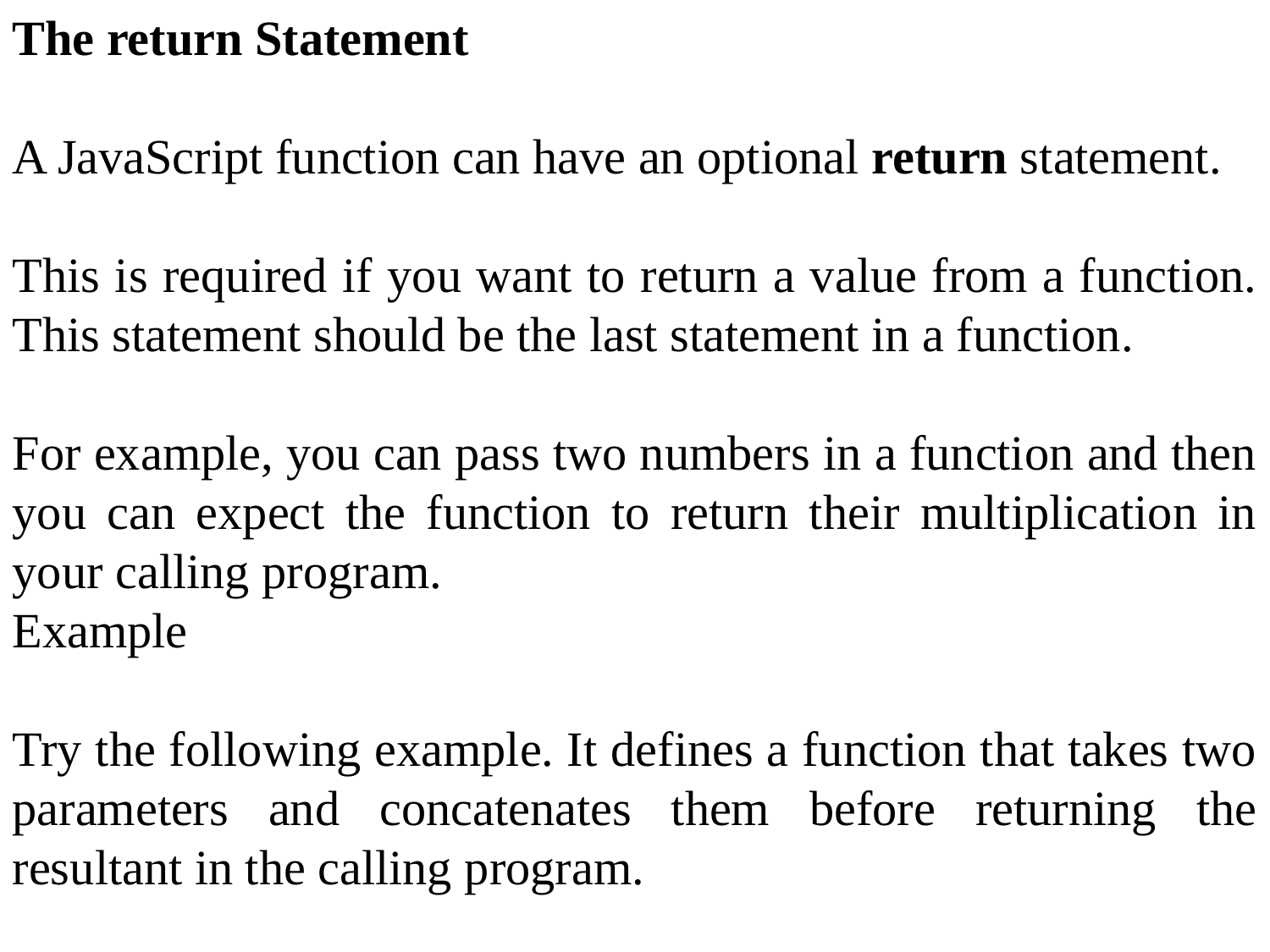

The return Statement

A JavaScript function can have an optional return statement.

This is required if you want to return a value from a function. This statement should be the last statement in a function.

For example, you can pass two numbers in a function and then you can expect the function to return their multiplication in your calling program.
Example

Try the following example. It defines a function that takes two parameters and concatenates them before returning the resultant in the calling program.